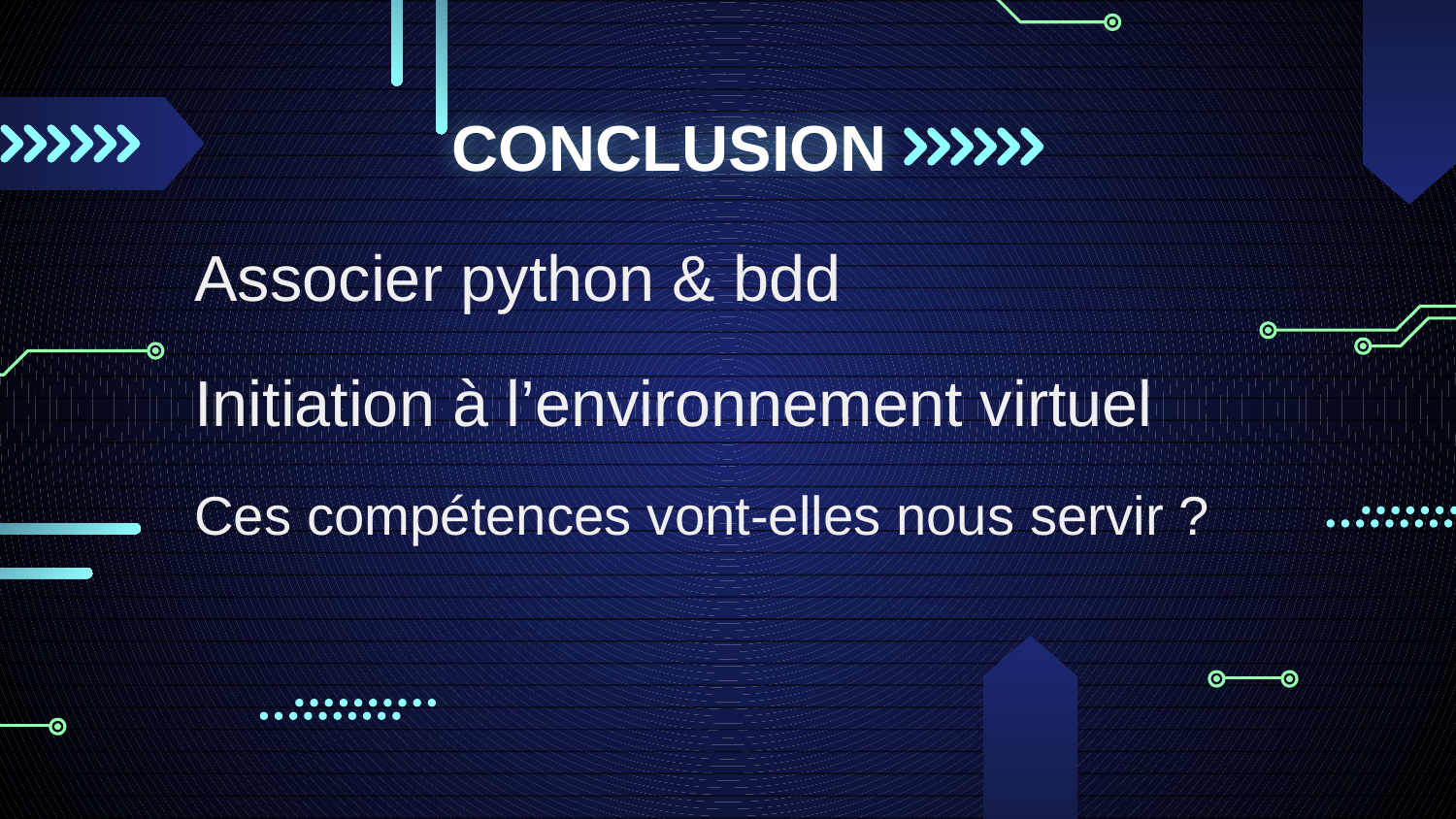

# CONCLUSION

Associer python & bdd

Initiation à l’environnement virtuel
Ces compétences vont-elles nous servir ?